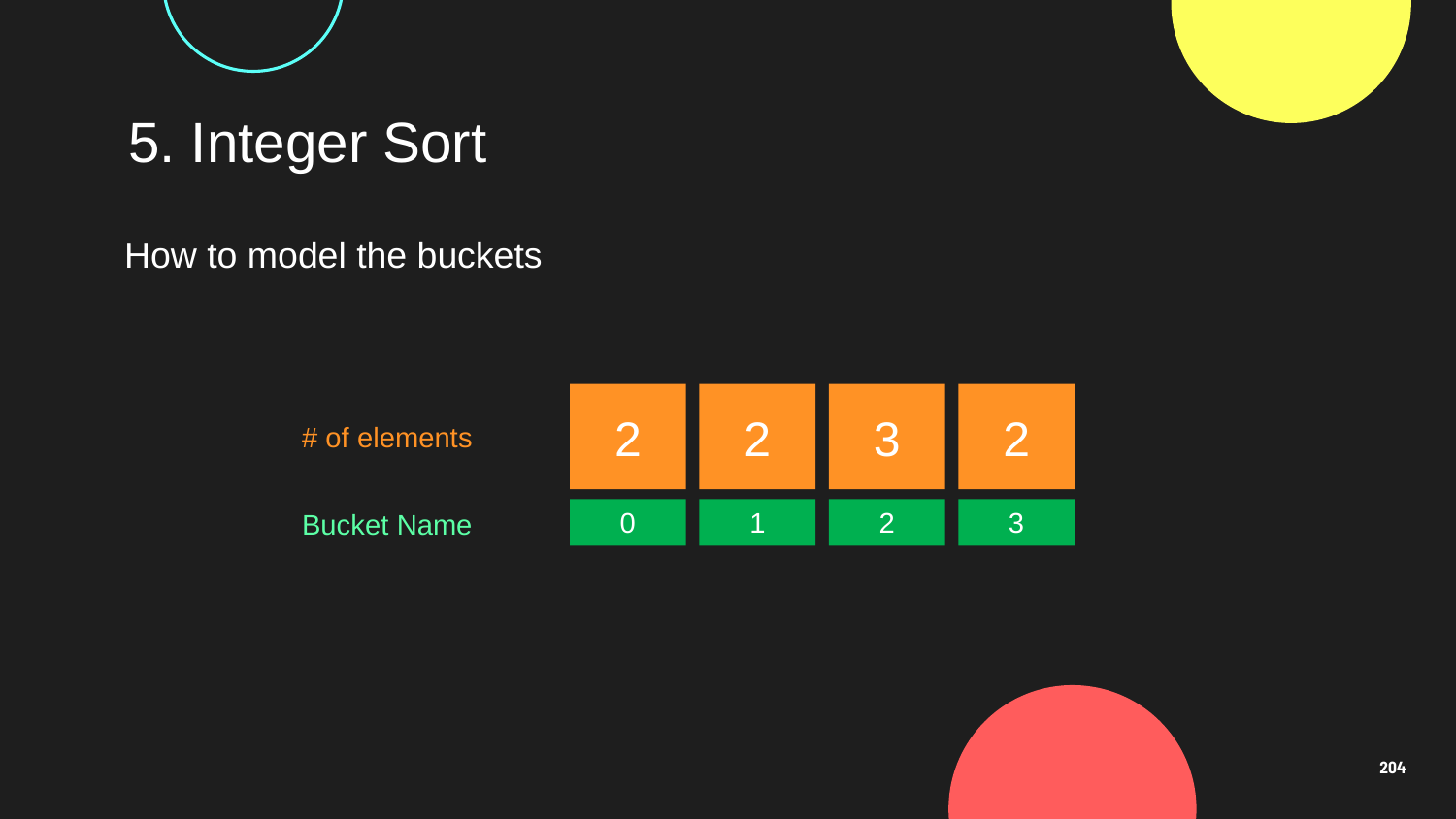

# 5. Integer Sort
How to model the buckets
2
2
3
2
# of elements
Bucket Name
0
1
2
3
204